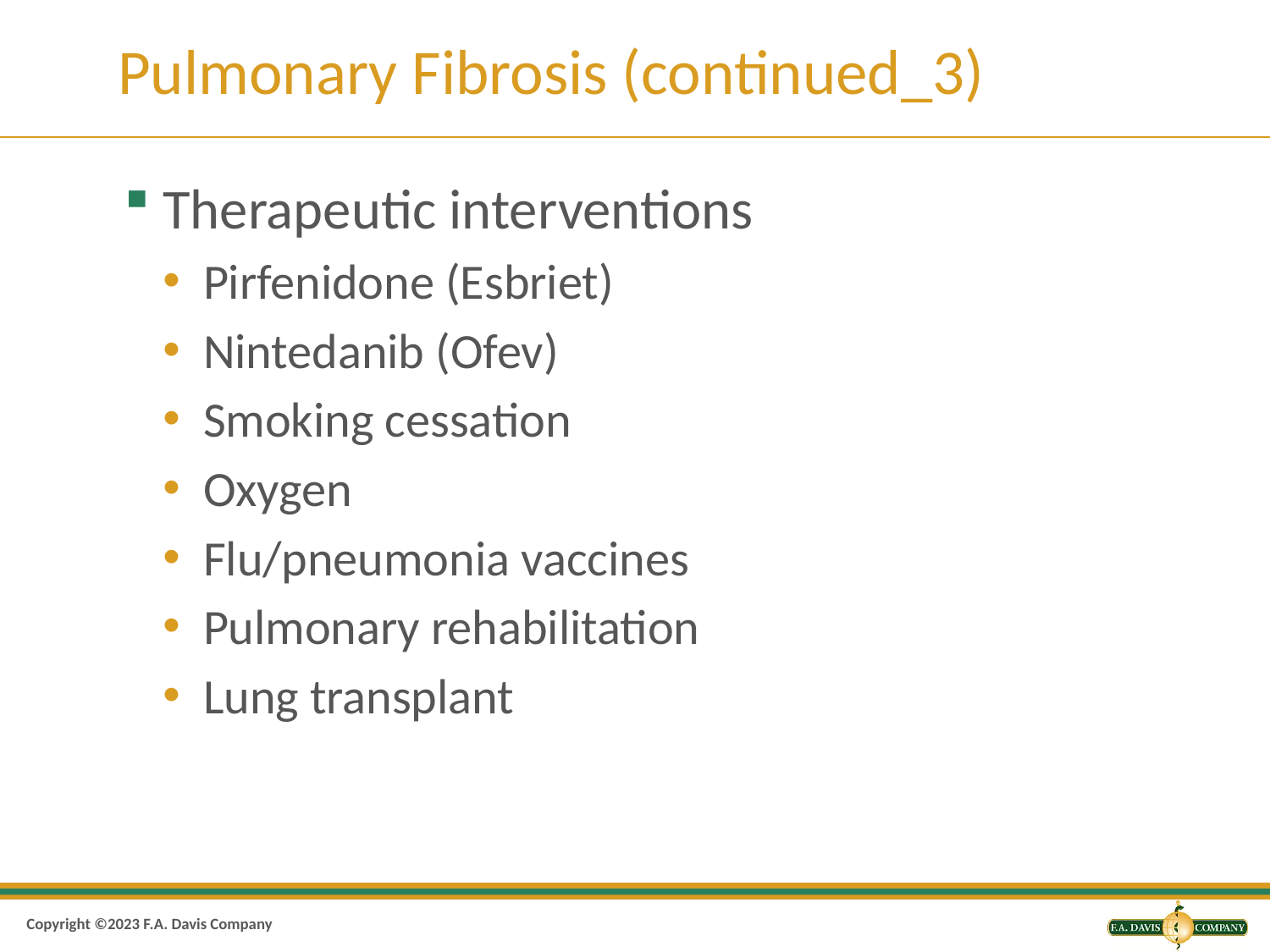

# Pulmonary Fibrosis (continued_3)
Therapeutic interventions
Pirfenidone (Esbriet)
Nintedanib (Ofev)
Smoking cessation
Oxygen
Flu/pneumonia vaccines
Pulmonary rehabilitation
Lung transplant